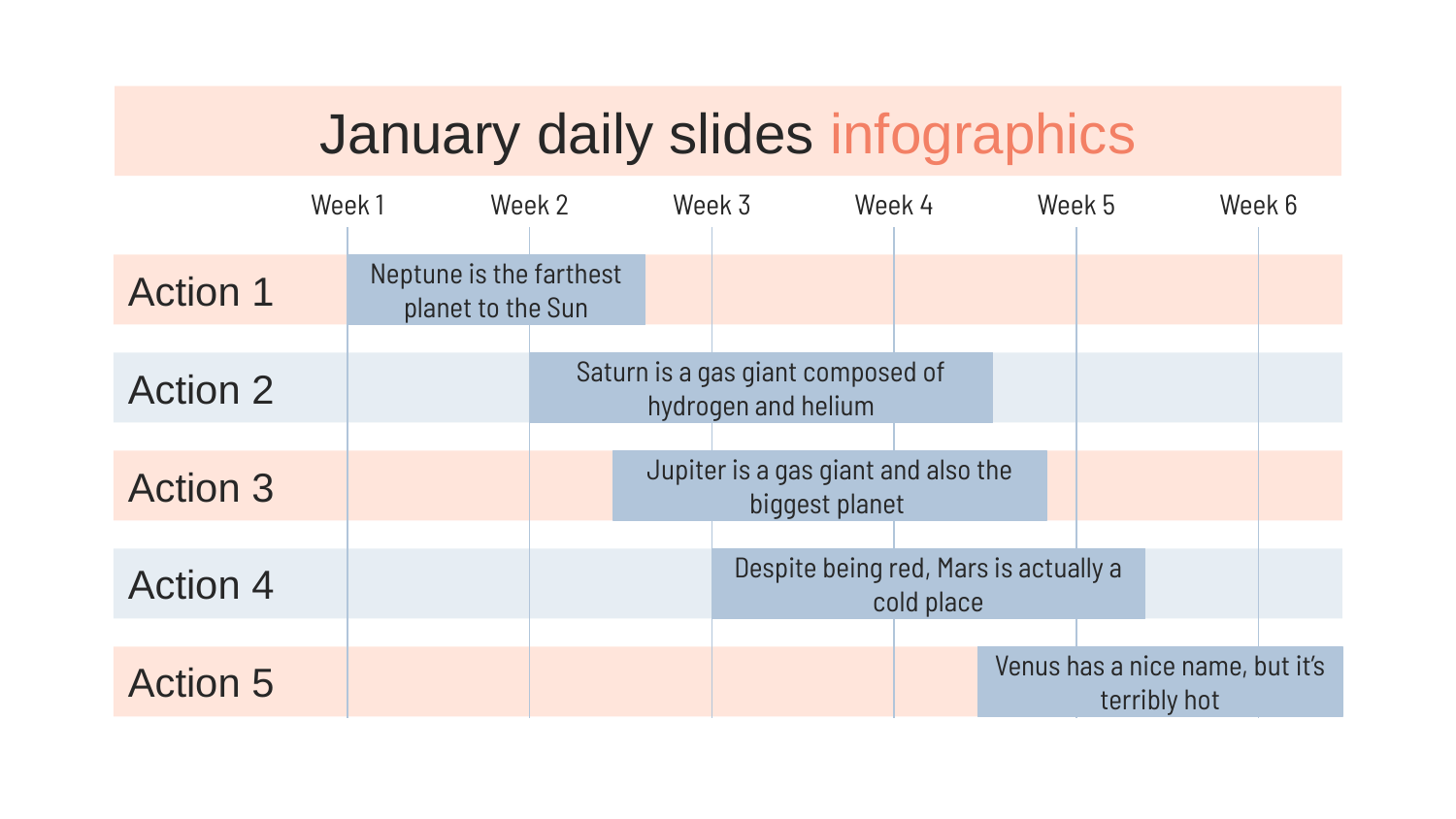

# January daily slides infographics
Week 1
Week 2
Week 3
Week 4
Week 5
Week 6
Action 1
Action 2
Action 3
Action 4
Action 5
Neptune is the farthest planet to the Sun
Saturn is a gas giant composed of hydrogen and helium
Jupiter is a gas giant and also the biggest planet
Despite being red, Mars is actually a cold place
Venus has a nice name, but it’s terribly hot